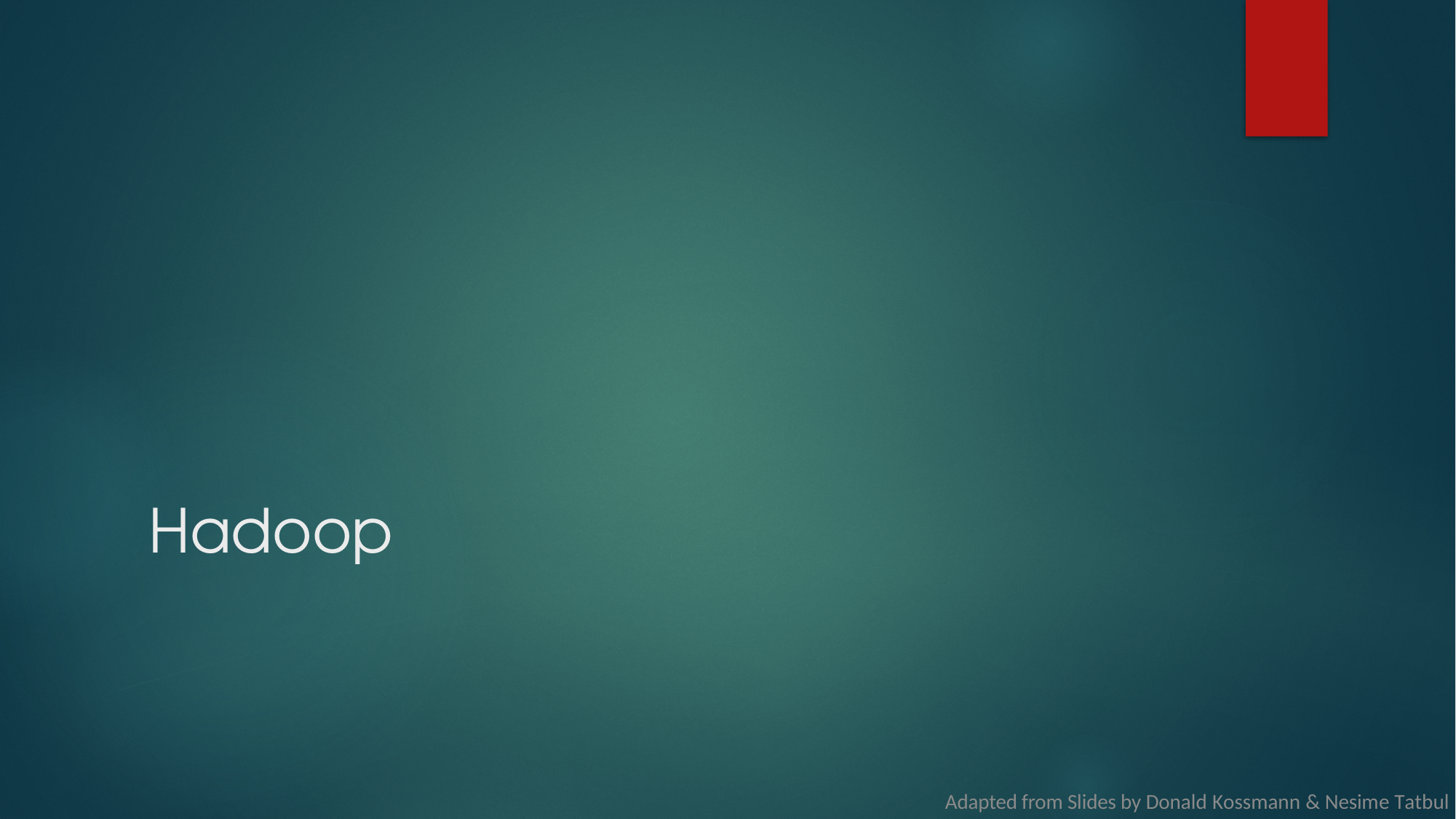

# Hadoop

Adapted from Slides by Donald Kossmann & Nesime Tatbul